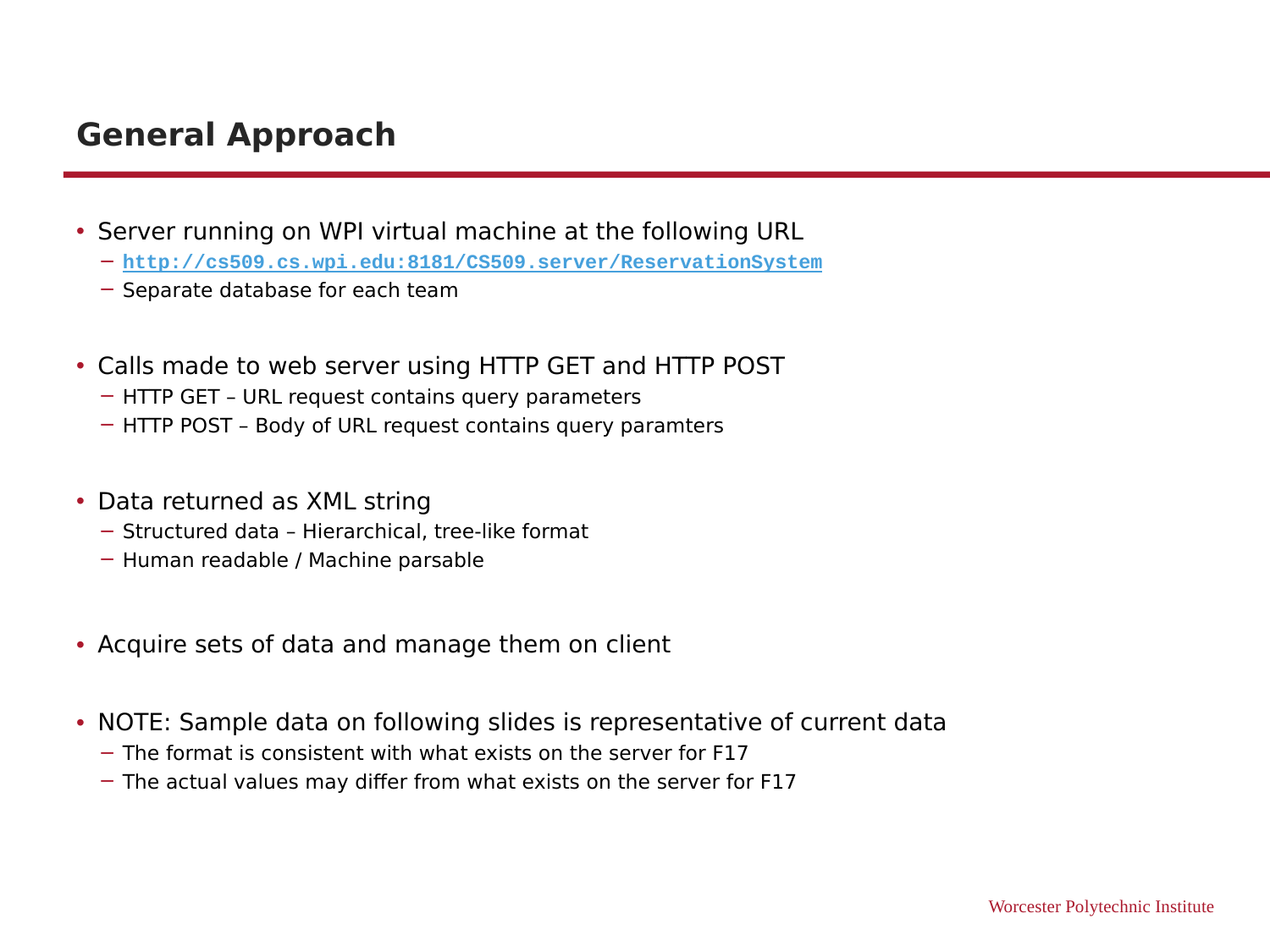

# General Approach
Server running on WPI virtual machine at the following URL
http://cs509.cs.wpi.edu:8181/CS509.server/ReservationSystem
Separate database for each team

Calls made to web server using HTTP GET and HTTP POST
HTTP GET – URL request contains query parameters
HTTP POST – Body of URL request contains query paramters

Data returned as XML string
Structured data – Hierarchical, tree-like format
Human readable / Machine parsable

Acquire sets of data and manage them on client

NOTE: Sample data on following slides is representative of current data
The format is consistent with what exists on the server for F17
The actual values may differ from what exists on the server for F17